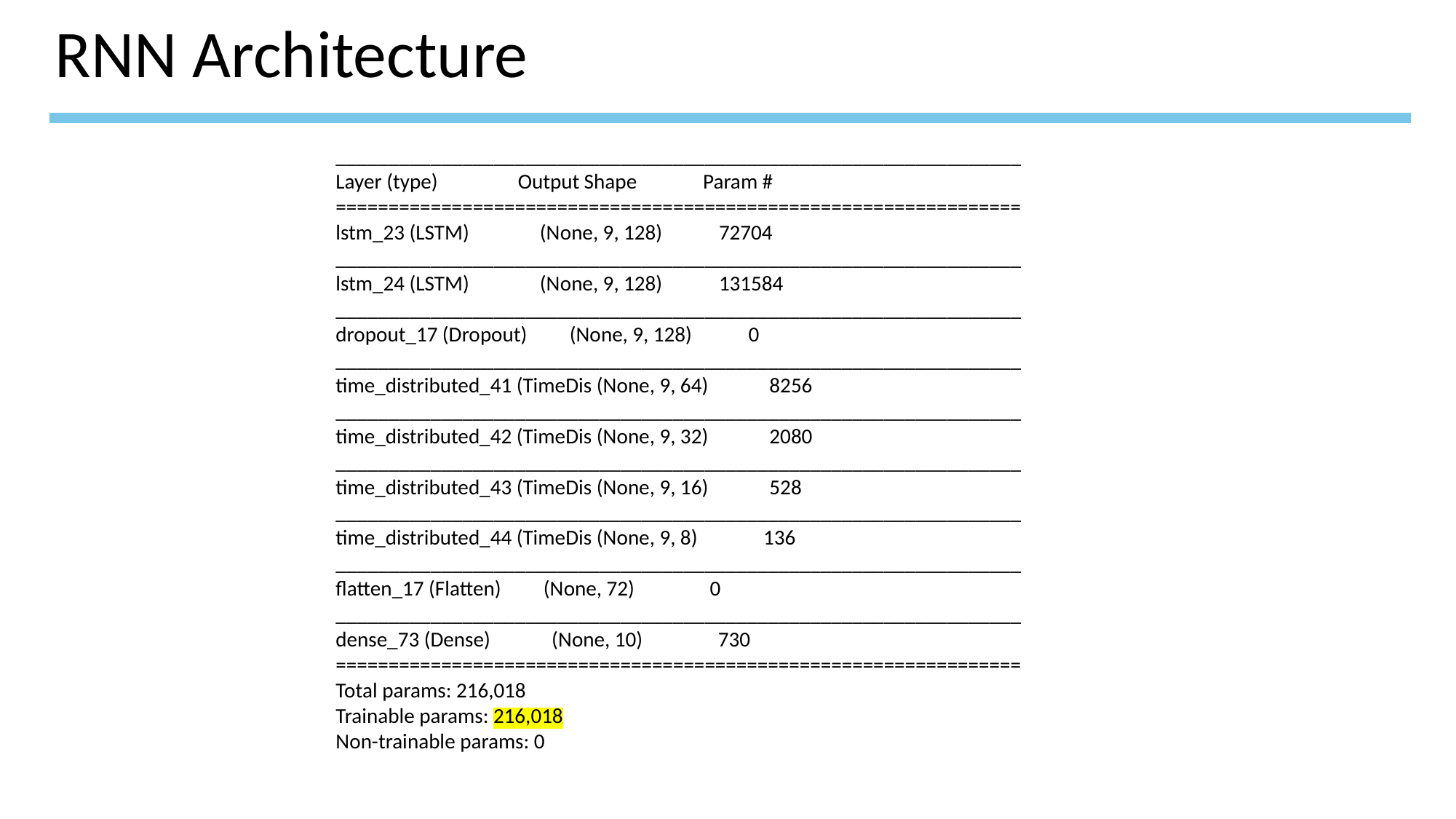

RNN Architecture
_________________________________________________________________
Layer (type)                 Output Shape              Param #
=================================================================
lstm_23 (LSTM)               (None, 9, 128)            72704
_________________________________________________________________
lstm_24 (LSTM)               (None, 9, 128)            131584
_________________________________________________________________
dropout_17 (Dropout)         (None, 9, 128)            0
_________________________________________________________________
time_distributed_41 (TimeDis (None, 9, 64)             8256
_________________________________________________________________
time_distributed_42 (TimeDis (None, 9, 32)             2080
_________________________________________________________________
time_distributed_43 (TimeDis (None, 9, 16)             528
_________________________________________________________________
time_distributed_44 (TimeDis (None, 9, 8)              136
_________________________________________________________________
flatten_17 (Flatten)         (None, 72)                0
_________________________________________________________________
dense_73 (Dense)             (None, 10)                730
=================================================================
Total params: 216,018
Trainable params: 216,018
Non-trainable params: 0